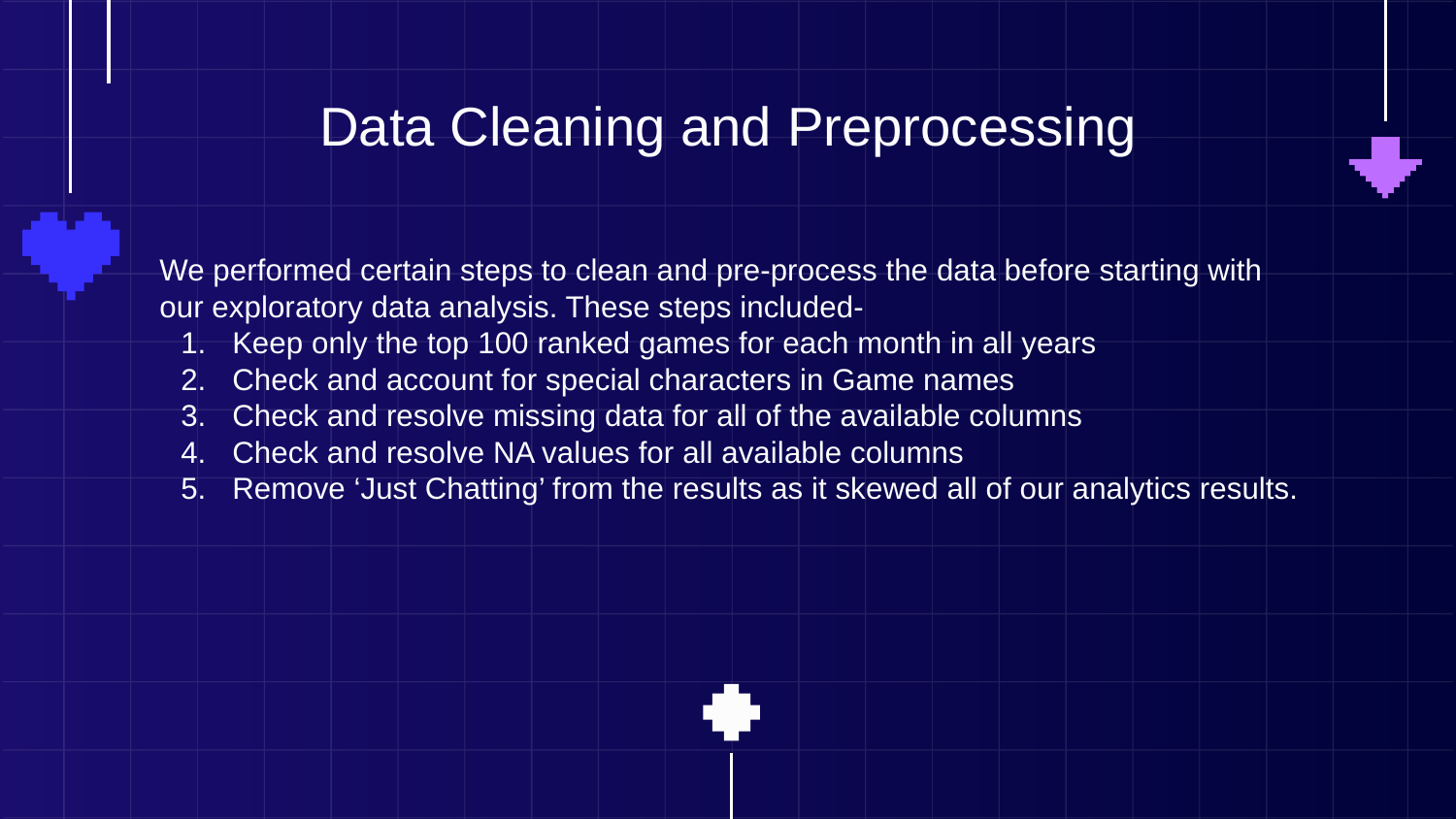

# Data Cleaning and Preprocessing
We performed certain steps to clean and pre-process the data before starting with our exploratory data analysis. These steps included-
Keep only the top 100 ranked games for each month in all years
Check and account for special characters in Game names
Check and resolve missing data for all of the available columns
Check and resolve NA values for all available columns
Remove ‘Just Chatting’ from the results as it skewed all of our analytics results.